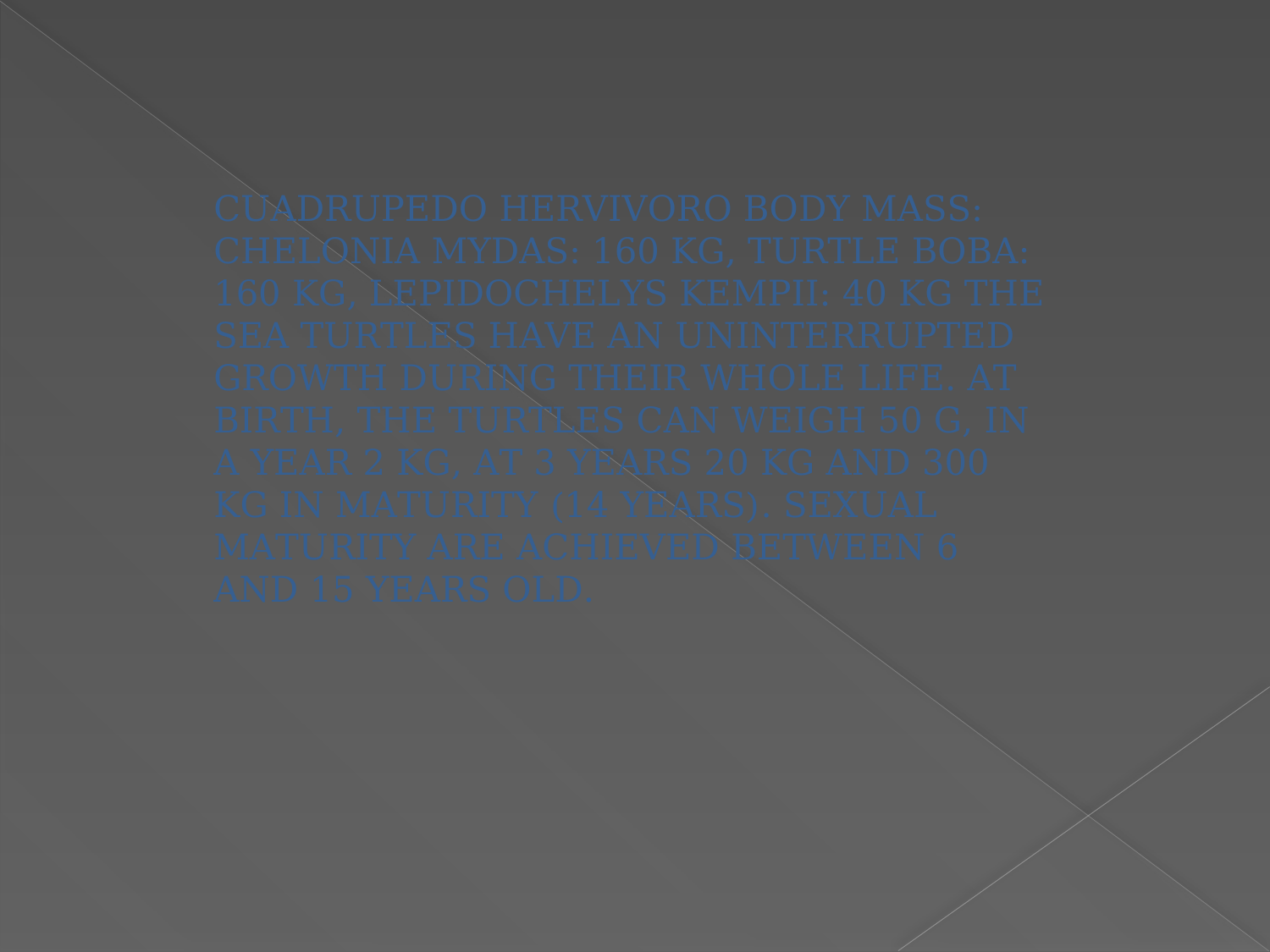

CUADRUPEDO HERVIVORO BODY MASS: CHELONIA MYDAS: 160 KG, TURTLE BOBA: 160 KG, LEPIDOCHELYS KEMPII: 40 KG THE SEA TURTLES HAVE AN UNINTERRUPTED GROWTH DURING THEIR WHOLE LIFE. AT BIRTH, THE TURTLES CAN WEIGH 50 G, IN A YEAR 2 KG, AT 3 YEARS 20 KG AND 300 KG IN MATURITY (14 YEARS). SEXUAL MATURITY ARE ACHIEVED BETWEEN 6 AND 15 YEARS OLD.